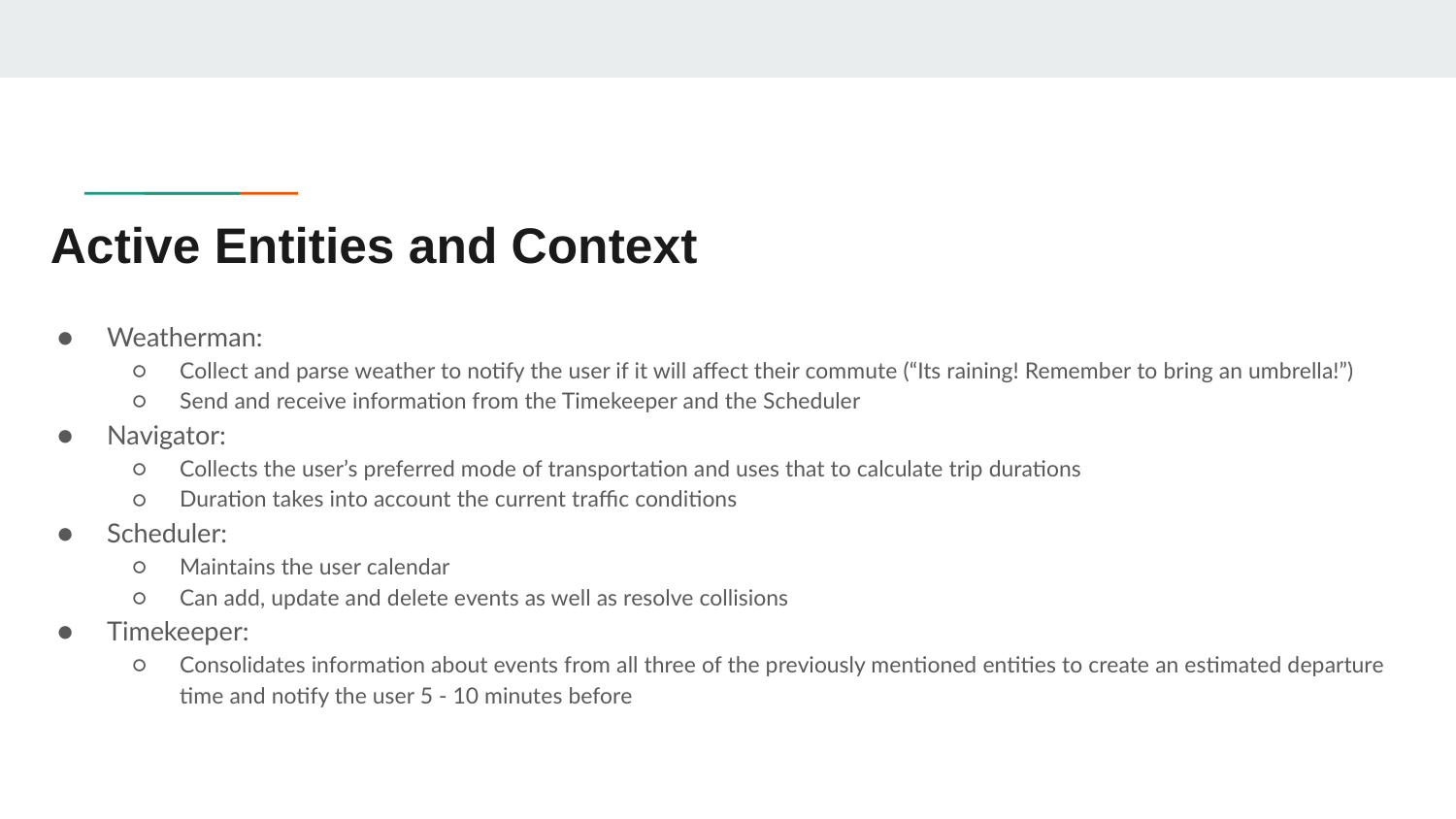

# Active Entities and Context
Weatherman:
Collect and parse weather to notify the user if it will affect their commute (“Its raining! Remember to bring an umbrella!”)
Send and receive information from the Timekeeper and the Scheduler
Navigator:
Collects the user’s preferred mode of transportation and uses that to calculate trip durations
Duration takes into account the current traffic conditions
Scheduler:
Maintains the user calendar
Can add, update and delete events as well as resolve collisions
Timekeeper:
Consolidates information about events from all three of the previously mentioned entities to create an estimated departure time and notify the user 5 - 10 minutes before